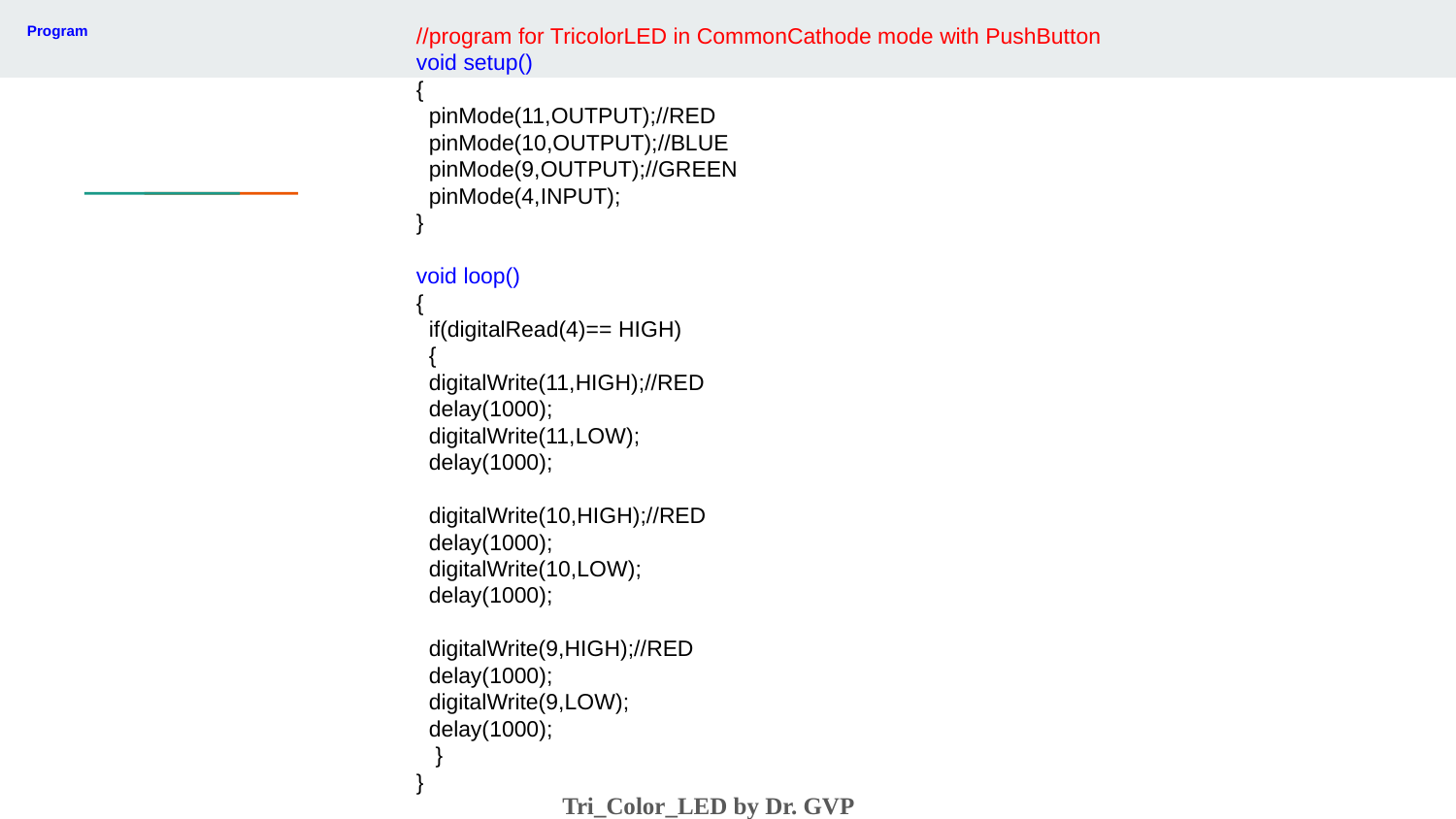

# Program
//program for TricolorLED in CommonCathode mode with PushButton
void setup()
{
  pinMode(11,OUTPUT);//RED
  pinMode(10,OUTPUT);//BLUE
  pinMode(9,OUTPUT);//GREEN
  pinMode(4,INPUT);
}

void loop()
{
  if(digitalRead(4)== HIGH)
  {
  digitalWrite(11,HIGH);//RED
  delay(1000);
  digitalWrite(11,LOW);
  delay(1000);

  digitalWrite(10,HIGH);//RED
  delay(1000);
  digitalWrite(10,LOW);
  delay(1000);

  digitalWrite(9,HIGH);//RED
  delay(1000);
  digitalWrite(9,LOW);
  delay(1000);
   }
}
Dr. G. V. Prasanna Anjaneyulu